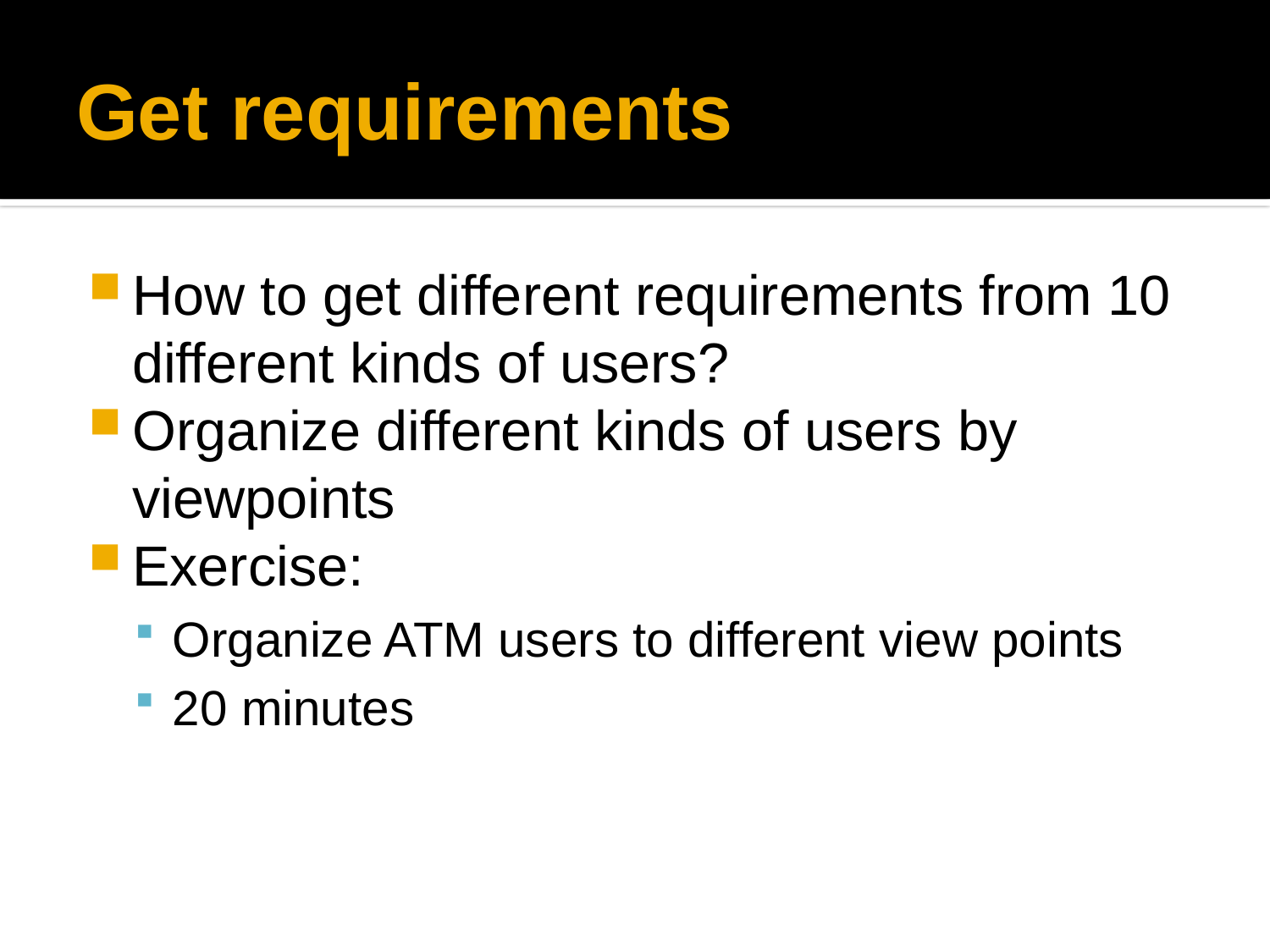

# Get requirements
How to get different requirements from 10 different kinds of users?
Organize different kinds of users by viewpoints
Exercise:
Organize ATM users to different view points
20 minutes